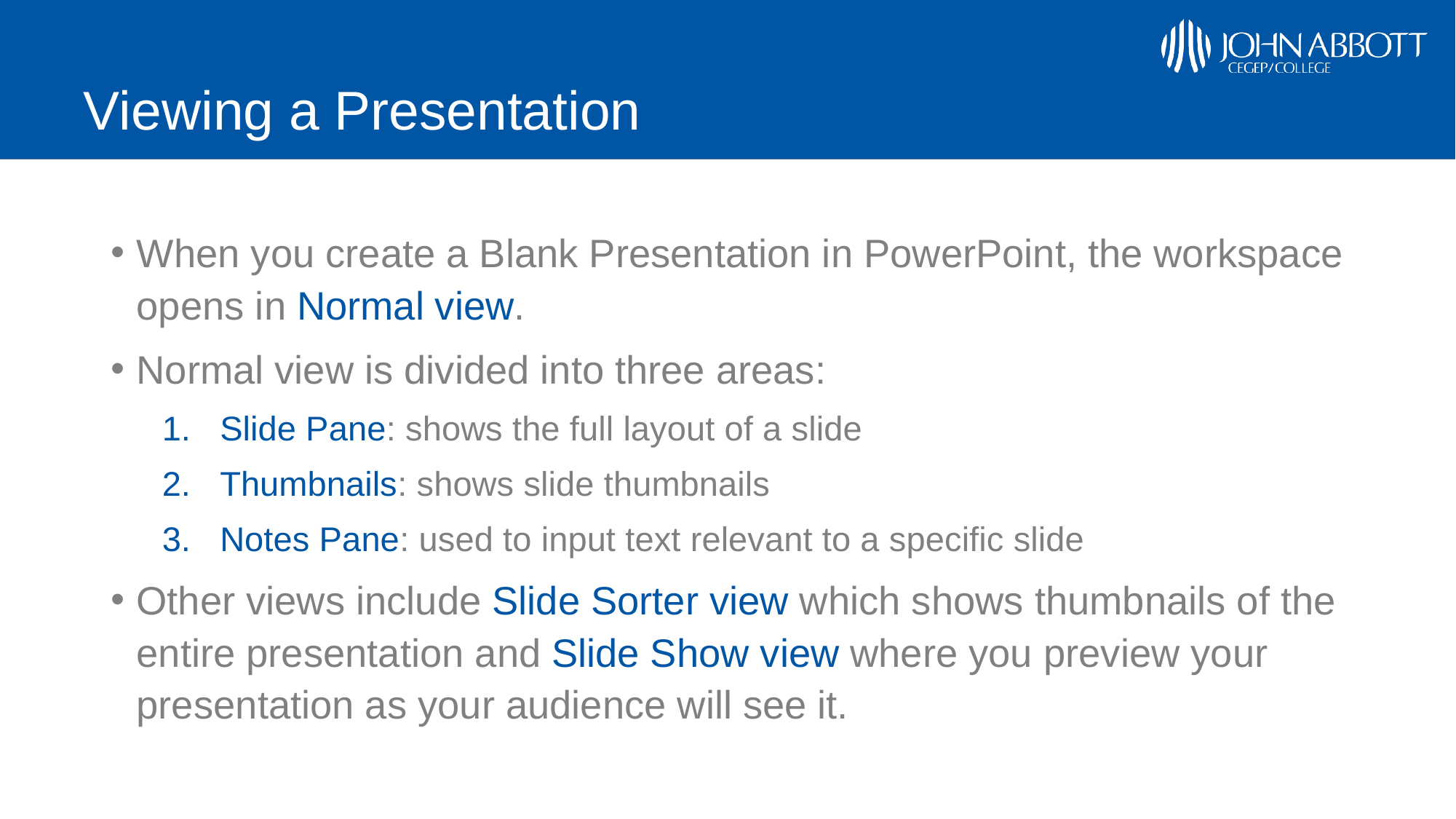

# Viewing a Presentation
When you create a Blank Presentation in PowerPoint, the workspace opens in Normal view.
Normal view is divided into three areas:
Slide Pane: shows the full layout of a slide
Thumbnails: shows slide thumbnails
Notes Pane: used to input text relevant to a specific slide
Other views include Slide Sorter view which shows thumbnails of the entire presentation and Slide Show view where you preview your presentation as your audience will see it.